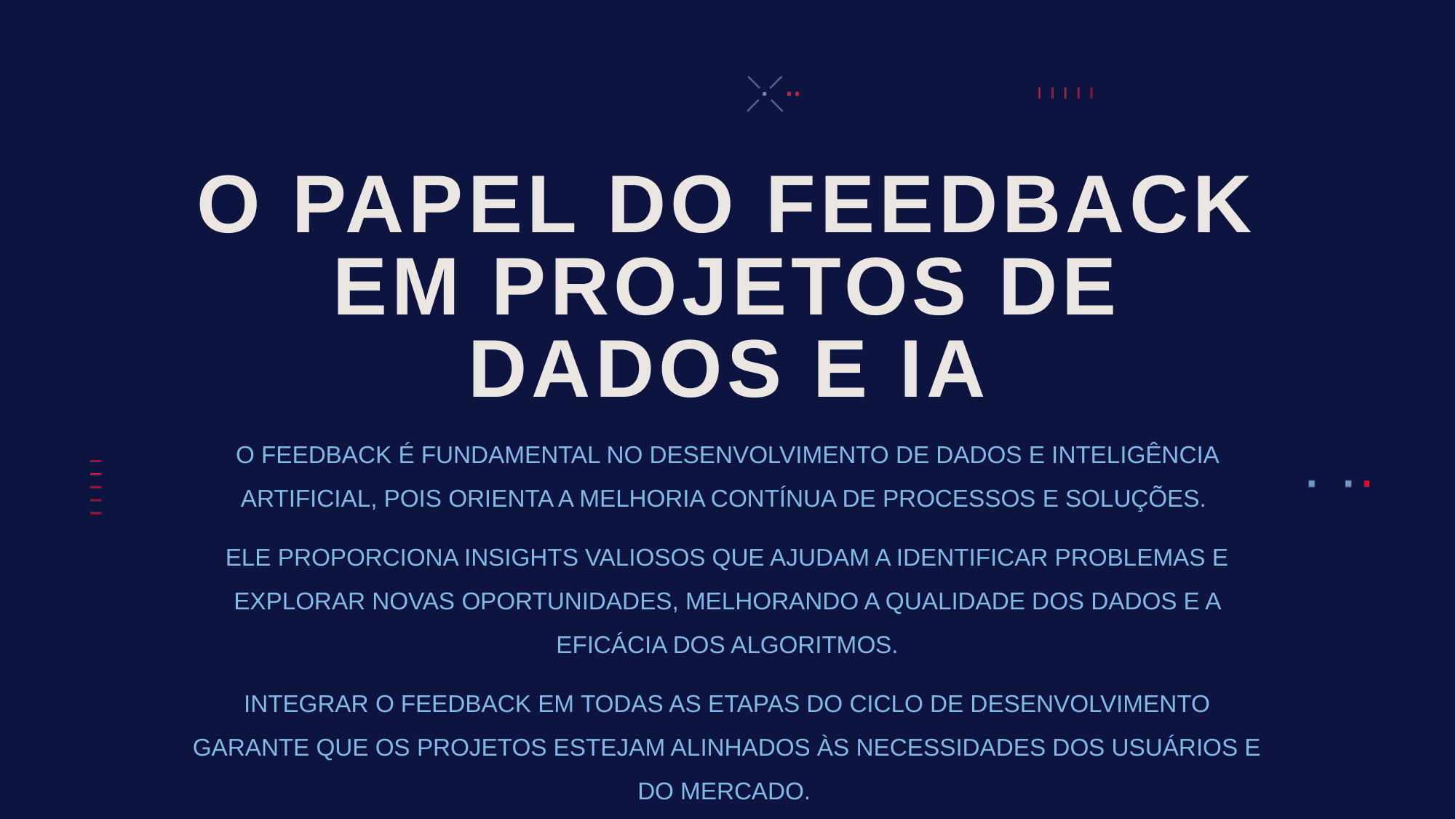

# O PAPEL DO FEEDBACK EM PROJETOS DE DADOS E IA
O FEEDBACK É FUNDAMENTAL NO DESENVOLVIMENTO DE DADOS E INTELIGÊNCIA ARTIFICIAL, POIS ORIENTA A MELHORIA CONTÍNUA DE PROCESSOS E SOLUÇÕES.
ELE PROPORCIONA INSIGHTS VALIOSOS QUE AJUDAM A IDENTIFICAR PROBLEMAS E EXPLORAR NOVAS OPORTUNIDADES, MELHORANDO A QUALIDADE DOS DADOS E A EFICÁCIA DOS ALGORITMOS.
INTEGRAR O FEEDBACK EM TODAS AS ETAPAS DO CICLO DE DESENVOLVIMENTO GARANTE QUE OS PROJETOS ESTEJAM ALINHADOS ÀS NECESSIDADES DOS USUÁRIOS E DO MERCADO.
ASSIM, O FEEDBACK NÃO É APENAS UMA FERRAMENTA DE AVALIAÇÃO, MAS UMA ESTRATÉGIA ESSENCIAL PARA PROMOVER A INOVAÇÃO E A COLABORAÇÃO NAS EQUIPES.